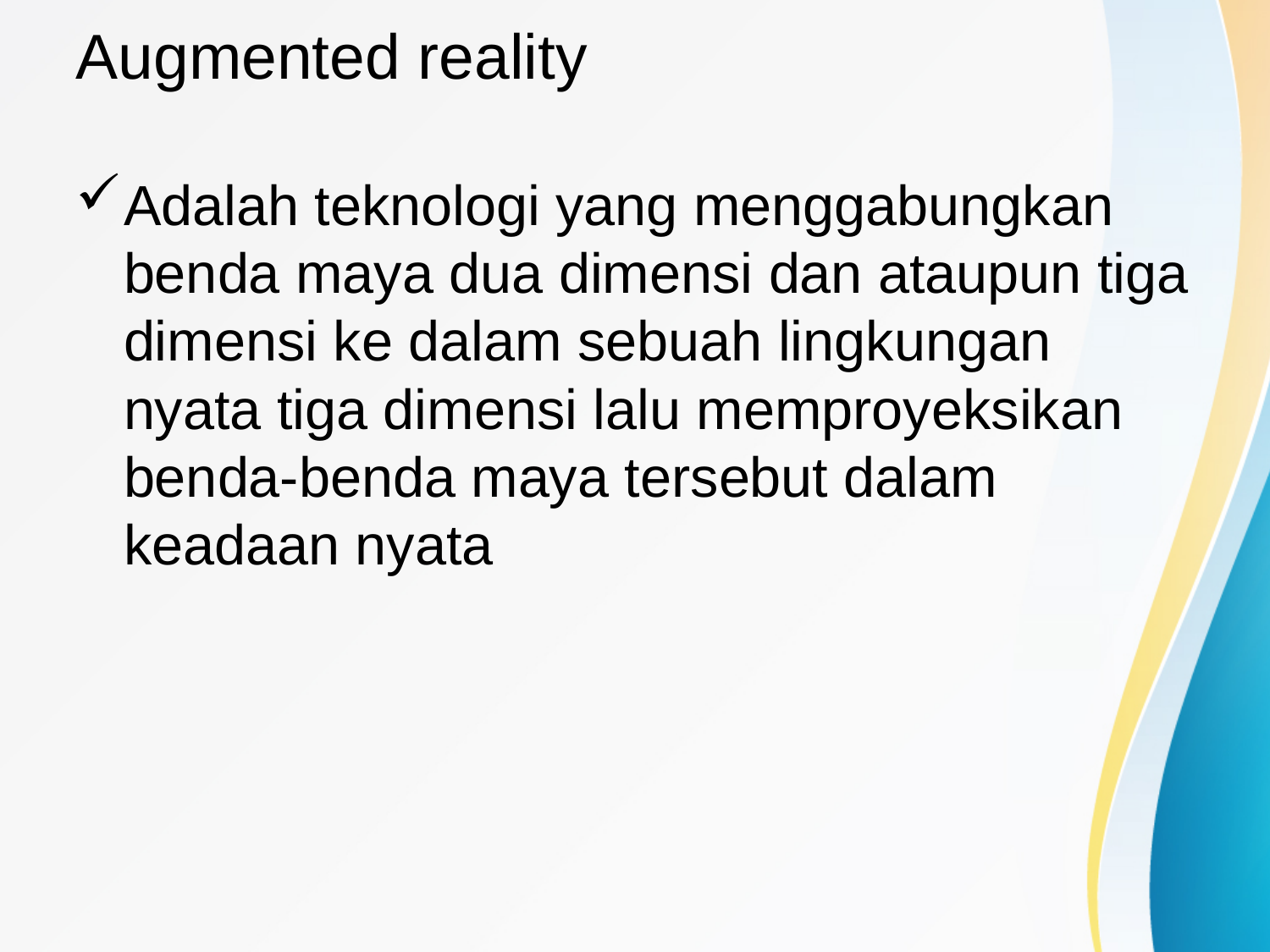

# Augmented reality
Adalah teknologi yang menggabungkan benda maya dua dimensi dan ataupun tiga dimensi ke dalam sebuah lingkungan nyata tiga dimensi lalu memproyeksikan benda-benda maya tersebut dalam keadaan nyata